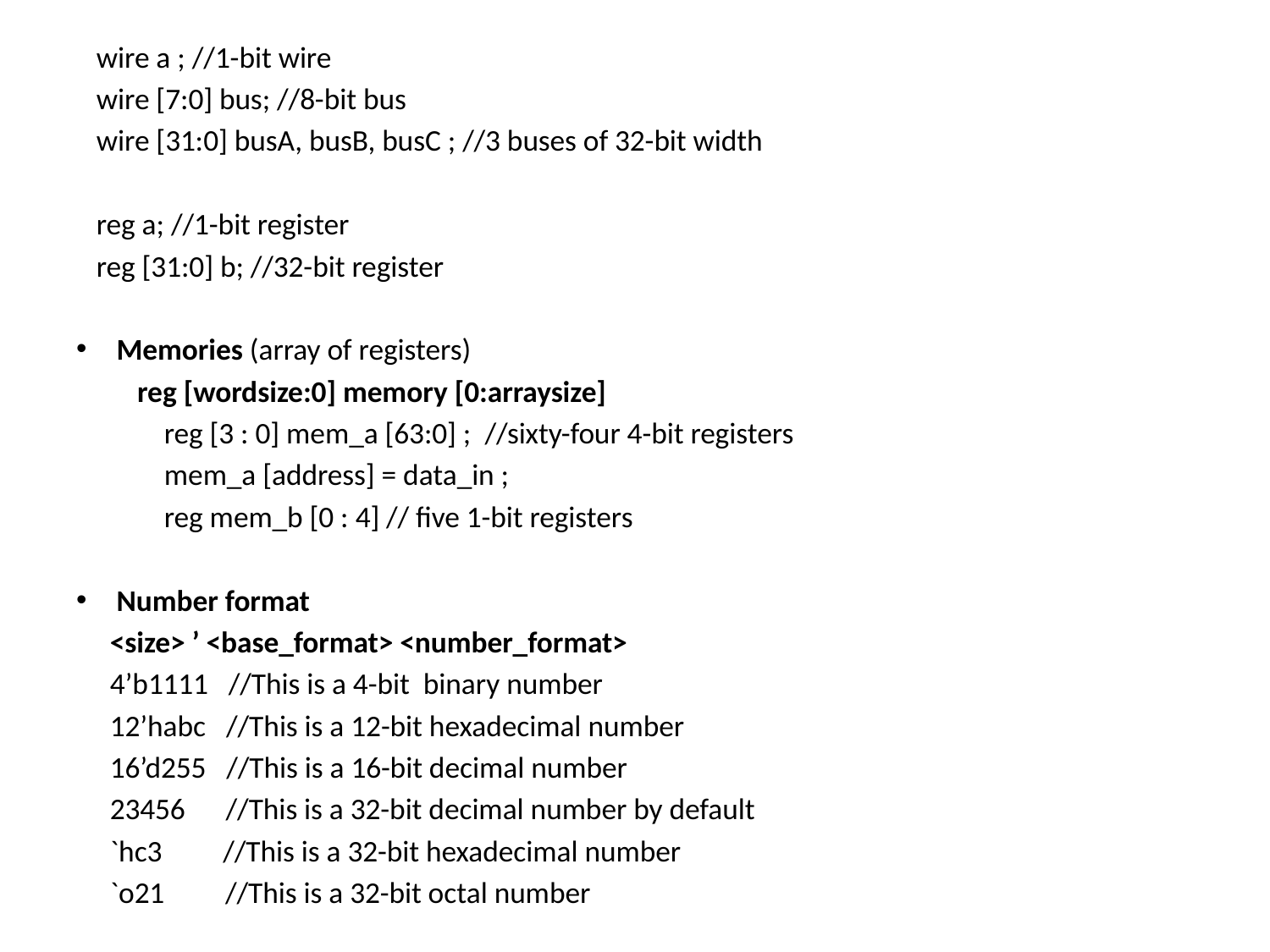

wire a ; //1-bit wire
   wire [7:0] bus; //8-bit bus
   wire [31:0] busA, busB, busC ; //3 buses of 32-bit width

   reg a; //1-bit register
   reg [31:0] b; //32-bit register

Memories (array of registers)
         reg [wordsize:0] memory [0:arraysize]
             reg [3 : 0] mem_a [63:0] ;  //sixty-four 4-bit registers
             mem_a [address] = data_in ;
             reg mem_b [0 : 4] // five 1-bit registers

Number format
     <size> ’ <base_format> <number_format>
     4’b1111   //This is a 4-bit  binary number
     12’habc   //This is a 12-bit hexadecimal number
     16’d255   //This is a 16-bit decimal number
     23456      //This is a 32-bit decimal number by default
     `hc3         //This is a 32-bit hexadecimal number
     `o21         //This is a 32-bit octal number